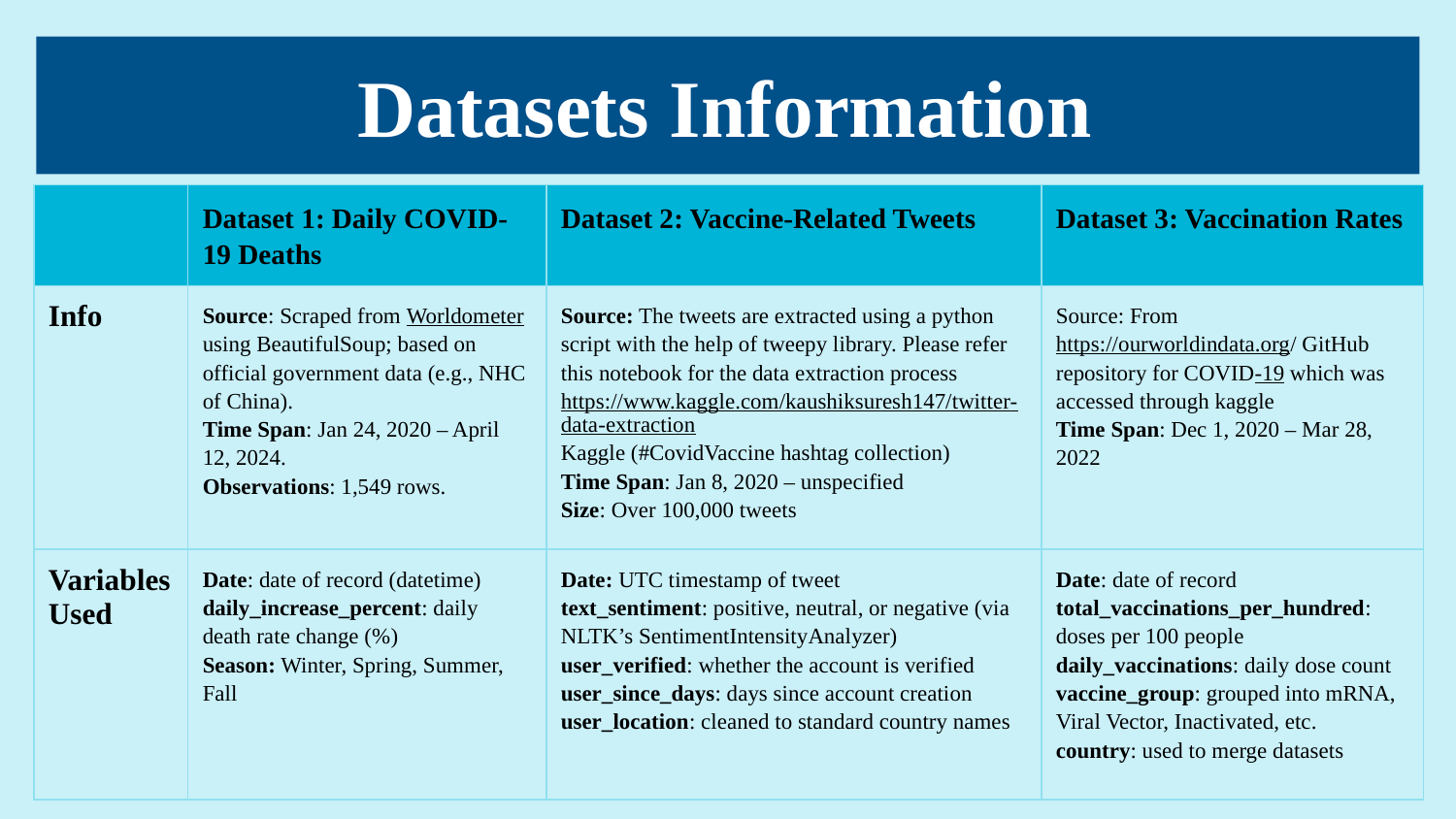

# Datasets Information
|  | Dataset 1: Daily COVID-19 Deaths | Dataset 2: Vaccine-Related Tweets | Dataset 3: Vaccination Rates |
| --- | --- | --- | --- |
| Info | Source: Scraped from Worldometer using BeautifulSoup; based on official government data (e.g., NHC of China). Time Span: Jan 24, 2020 – April 12, 2024. Observations: 1,549 rows. | Source: The tweets are extracted using a python script with the help of tweepy library. Please refer this notebook for the data extraction process https://www.kaggle.com/kaushiksuresh147/twitter-data-extraction Kaggle (#CovidVaccine hashtag collection) Time Span: Jan 8, 2020 – unspecified Size: Over 100,000 tweets | Source: From https://ourworldindata.org/ GitHub repository for COVID-19 which was accessed through kaggle Time Span: Dec 1, 2020 – Mar 28, 2022 |
| Variables Used | Date: date of record (datetime) daily\_increase\_percent: daily death rate change (%) Season: Winter, Spring, Summer, Fall | Date: UTC timestamp of tweet text\_sentiment: positive, neutral, or negative (via NLTK’s SentimentIntensityAnalyzer) user\_verified: whether the account is verified user\_since\_days: days since account creation user\_location: cleaned to standard country names | Date: date of record total\_vaccinations\_per\_hundred: doses per 100 people daily\_vaccinations: daily dose count vaccine\_group: grouped into mRNA, Viral Vector, Inactivated, etc. country: used to merge datasets |